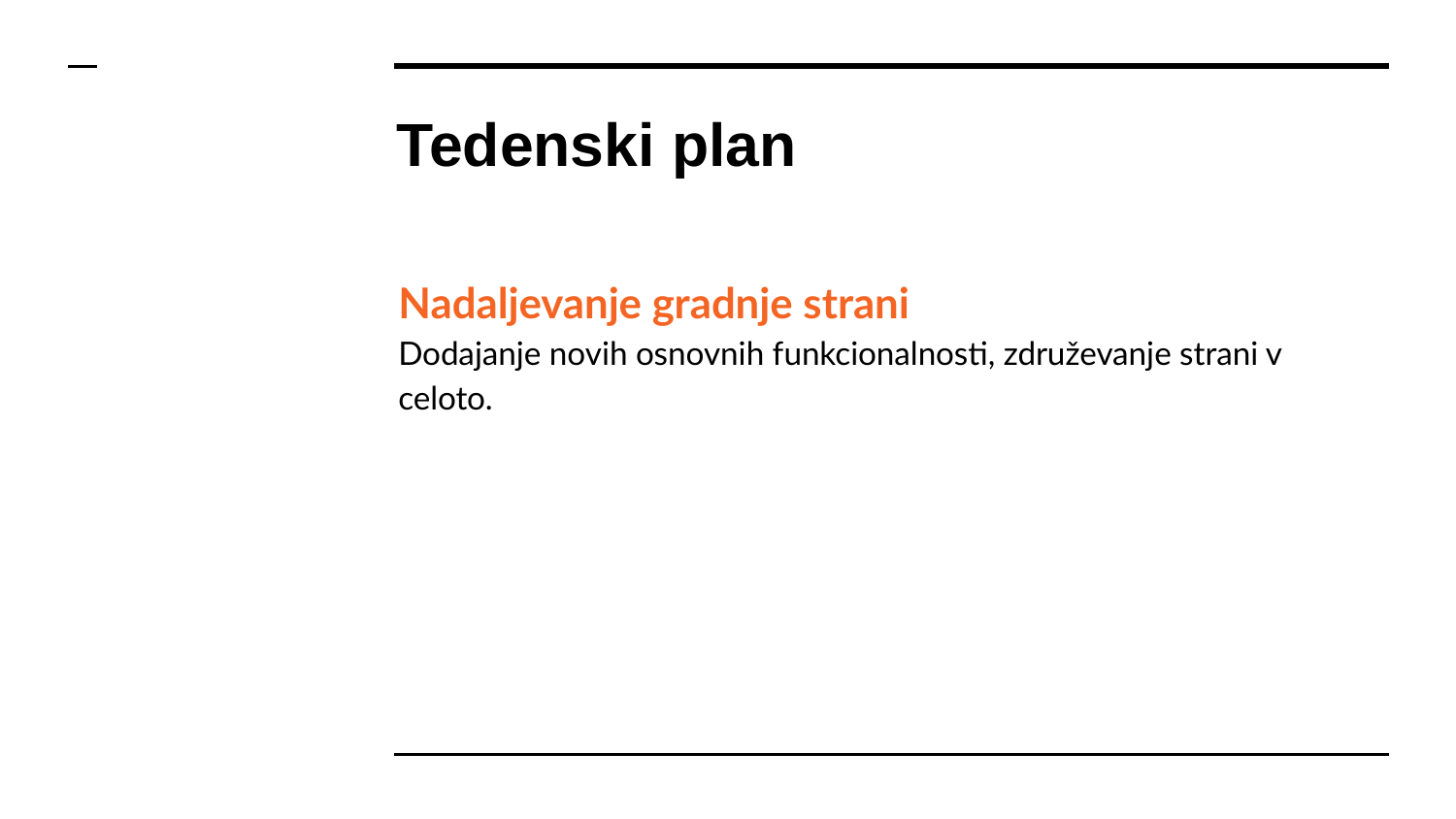

# Tedenski plan
Nadaljevanje gradnje strani
Dodajanje novih osnovnih funkcionalnosti, združevanje strani v celoto.